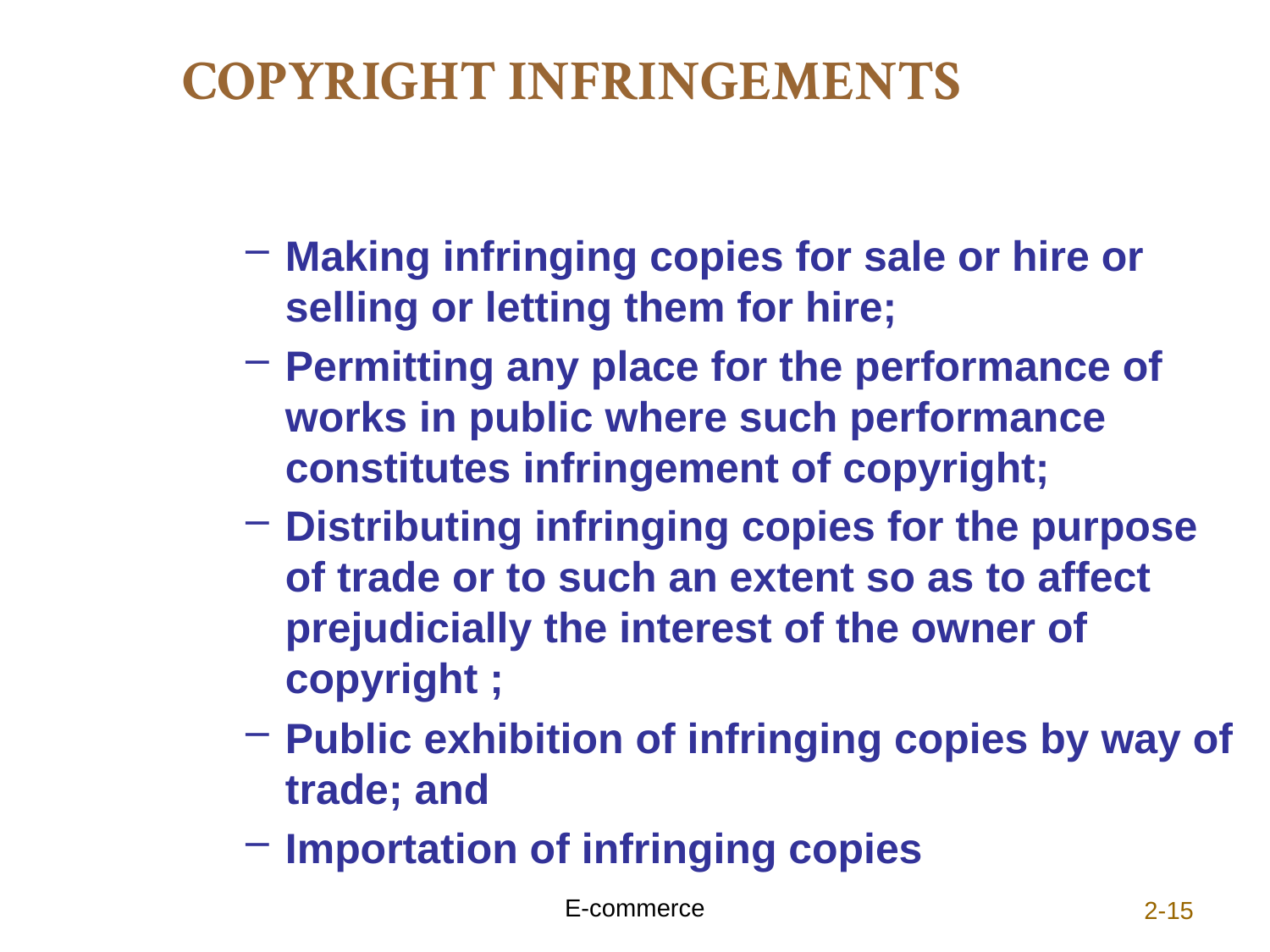

# COPYRIGHT INFRINGEMENTS
Making infringing copies for sale or hire or selling or letting them for hire;
Permitting any place for the performance of works in public where such performance constitutes infringement of copyright;
Distributing infringing copies for the purpose of trade or to such an extent so as to affect prejudicially the interest of the owner of copyright ;
Public exhibition of infringing copies by way of trade; and
Importation of infringing copies

E-commerce
2-15